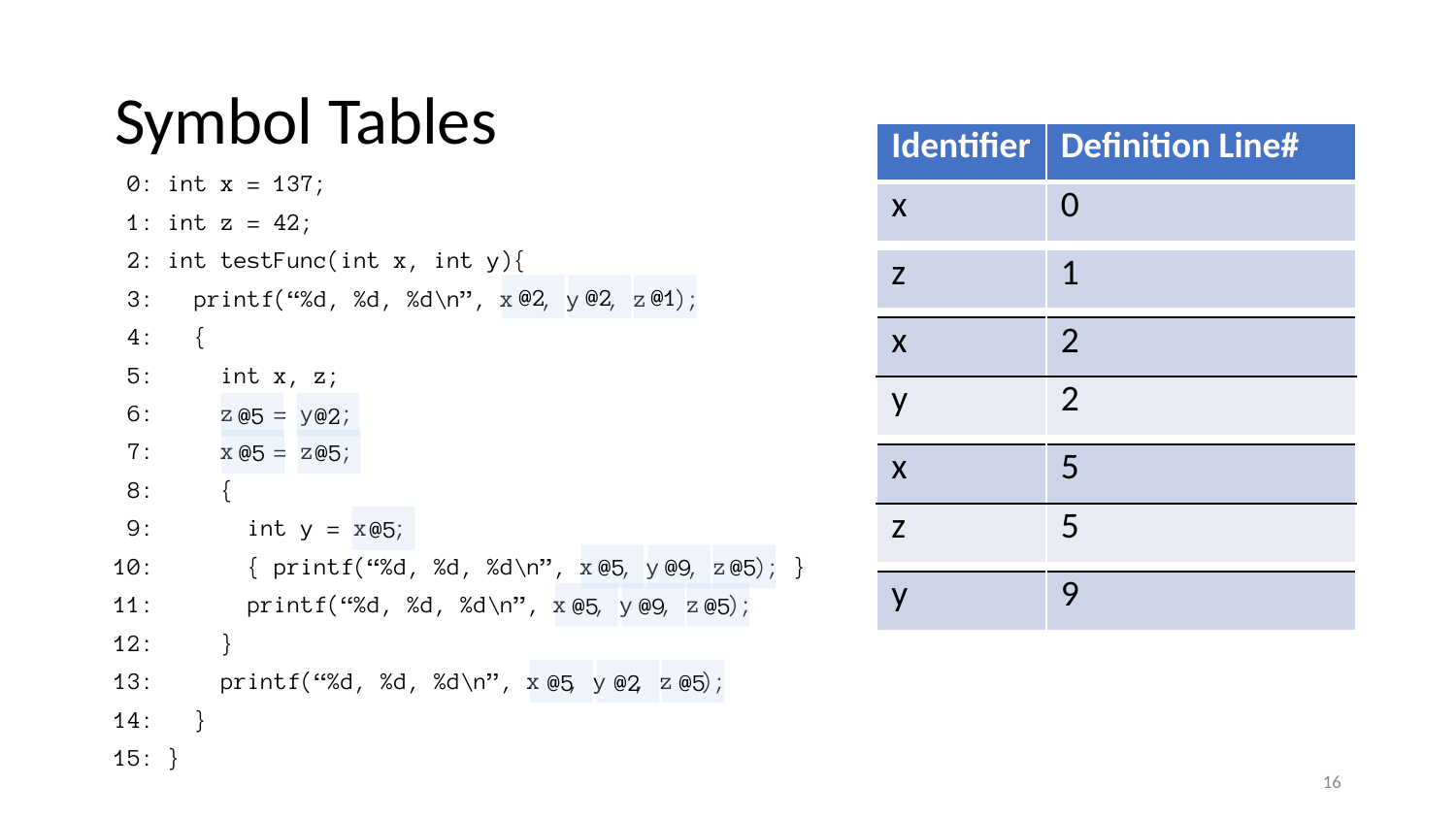

# Symbol Tables
| Identifier | Definition Line# |
| --- | --- |
| x | 0 |
 0: int x = 137;
 1: int z = 42;
 2: int testFunc(int x, int y){
 3:   printf(“%d, %d, %d\n”, x  , y  , z  );
 4:   {
 5:     int x, z;
 6:     z   = y  ;
 7:     x   = z  ;
 8:     {
 9:       int y = x  ;
10:       { printf(“%d, %d, %d\n”, x  , y  , z  ); }
11:       printf(“%d, %d, %d\n”, x  , y  , z  );
12:     }
13:     printf(“%d, %d, %d\n”, x  , y  , z  );
14:   }
15: }
| z | 1 |
| --- | --- |
@2
@2
@1
| x | 2 |
| --- | --- |
| y | 2 |
@5
@2
@5
@5
| x | 5 |
| --- | --- |
| z | 5 |
@5
@5
@9
@5
| y | 9 |
| --- | --- |
@5
@9
@5
@5
@2
@5
16